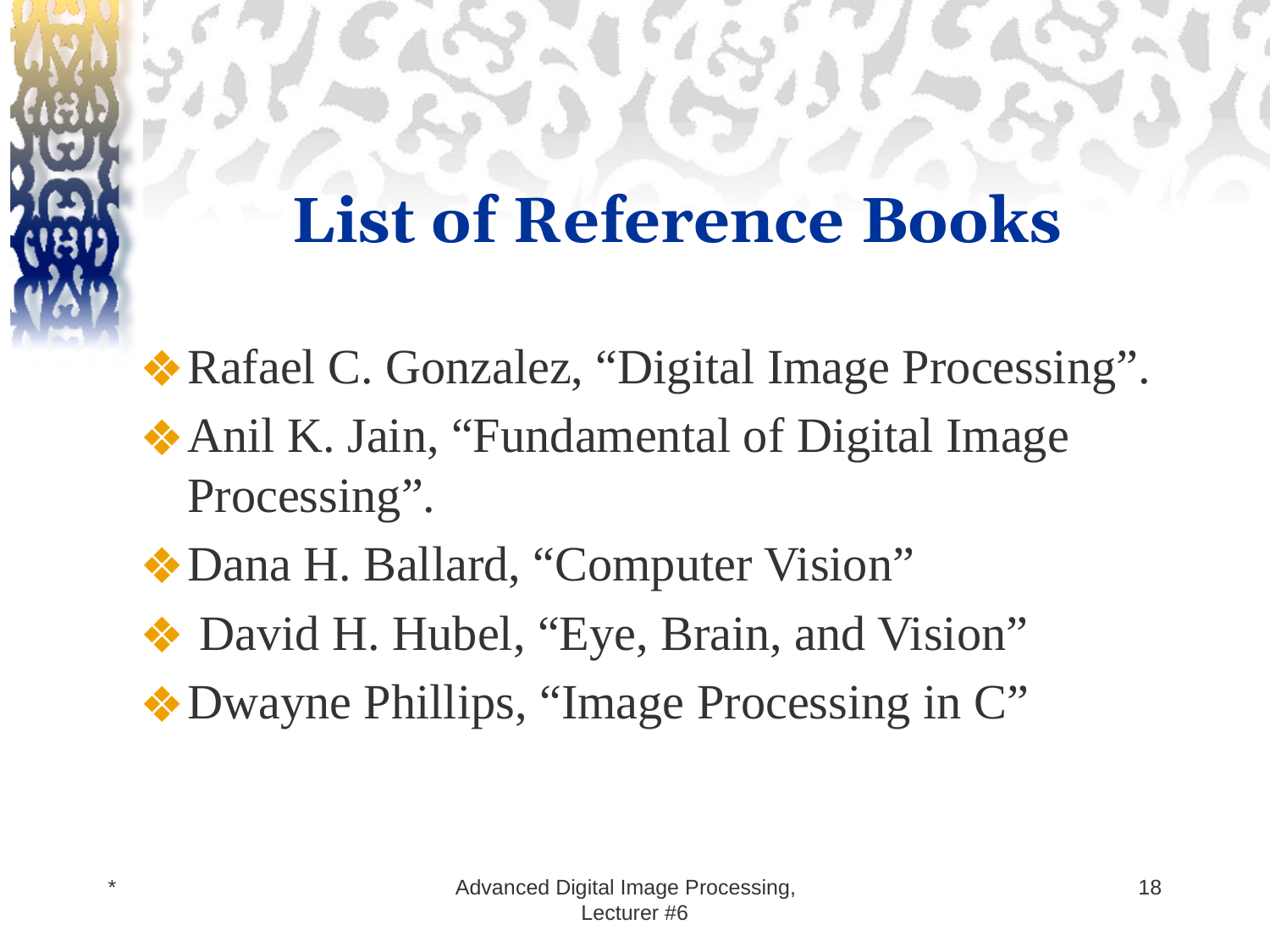

# List of Reference Books
Rafael C. Gonzalez, “Digital Image Processing”.
Anil K. Jain, “Fundamental of Digital Image        Processing”.
Dana H. Ballard, “Computer Vision”
 David H. Hubel, “Eye, Brain, and Vision”
Dwayne Phillips, “Image Processing in C”
*
Advanced Digital Image Processing,    Lecturer #6
18